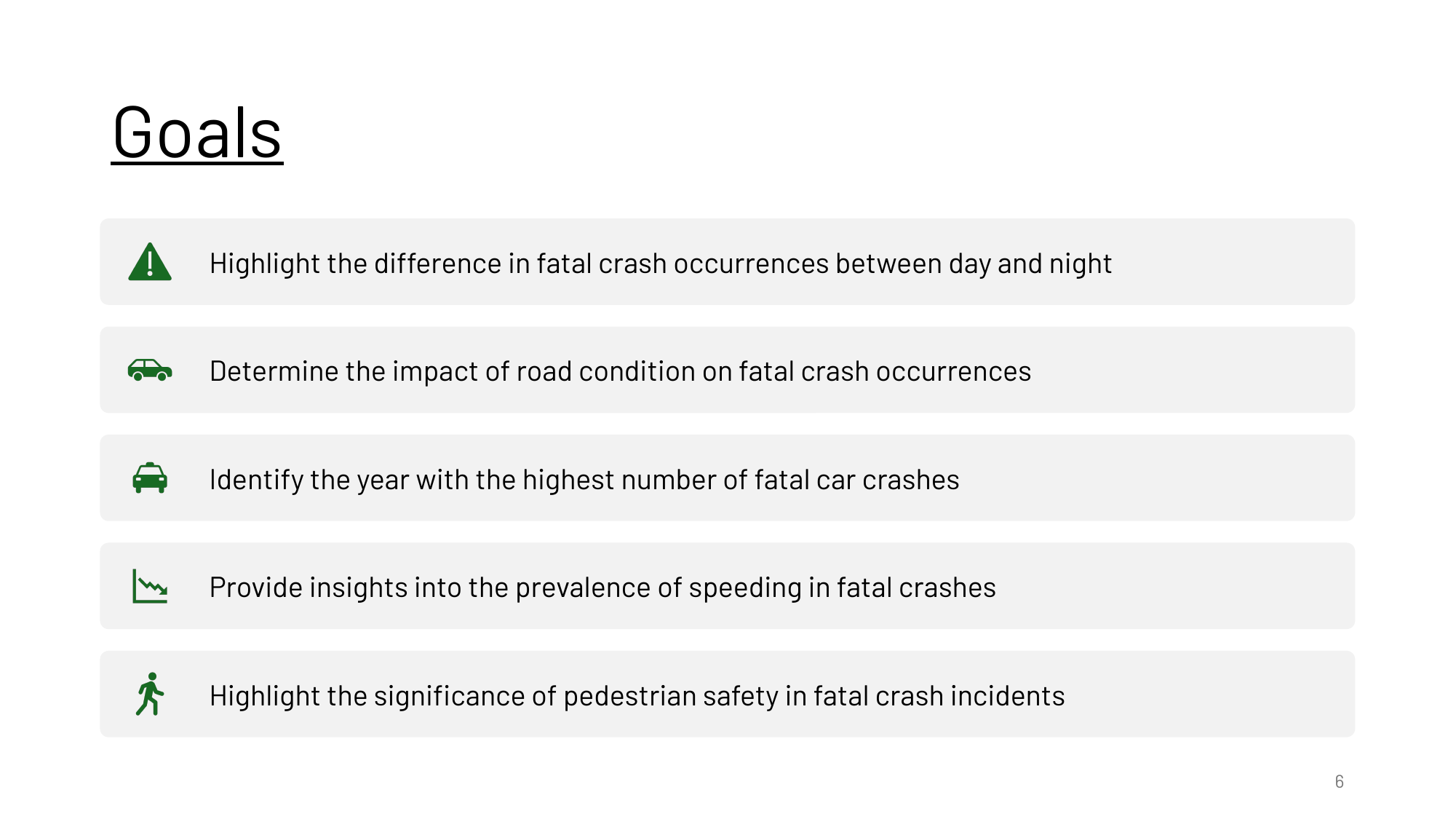

# Goals
Highlight the difference in fatal crash occurrences between day and night
Determine the impact of road condition on fatal crash occurrences
Identify the year with the highest number of fatal car crashes
Provide insights into the prevalence of speeding in fatal crashes
Highlight the significance of pedestrian safety in fatal crash incidents
6